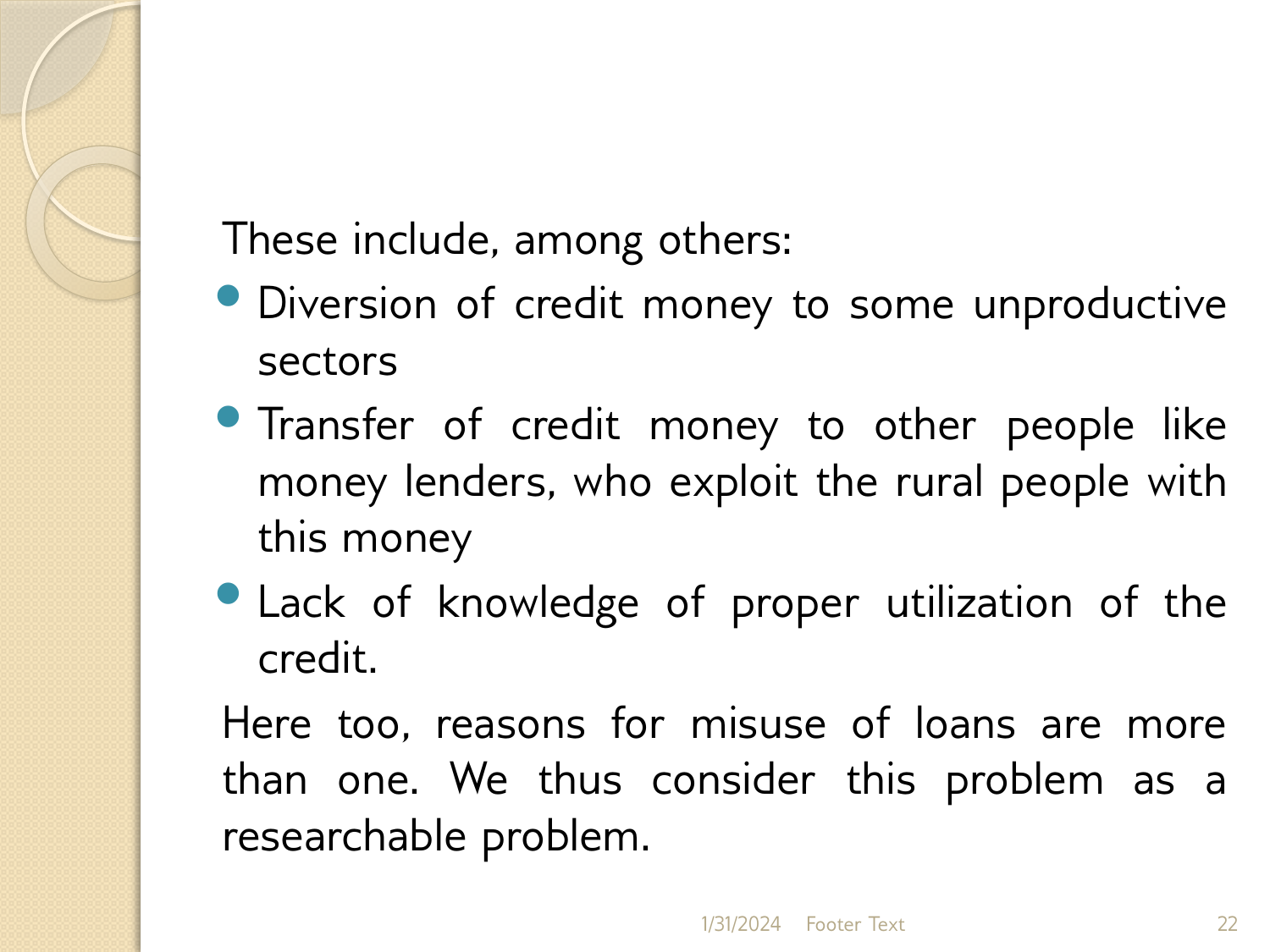

#
These include, among others:
Diversion of credit money to some unproductive sectors
Transfer of credit money to other people like money lenders, who exploit the rural people with this money
Lack of knowledge of proper utilization of the credit.
Here too, reasons for misuse of loans are more than one. We thus consider this problem as a researchable problem.

1/31/2024
Footer Text
22